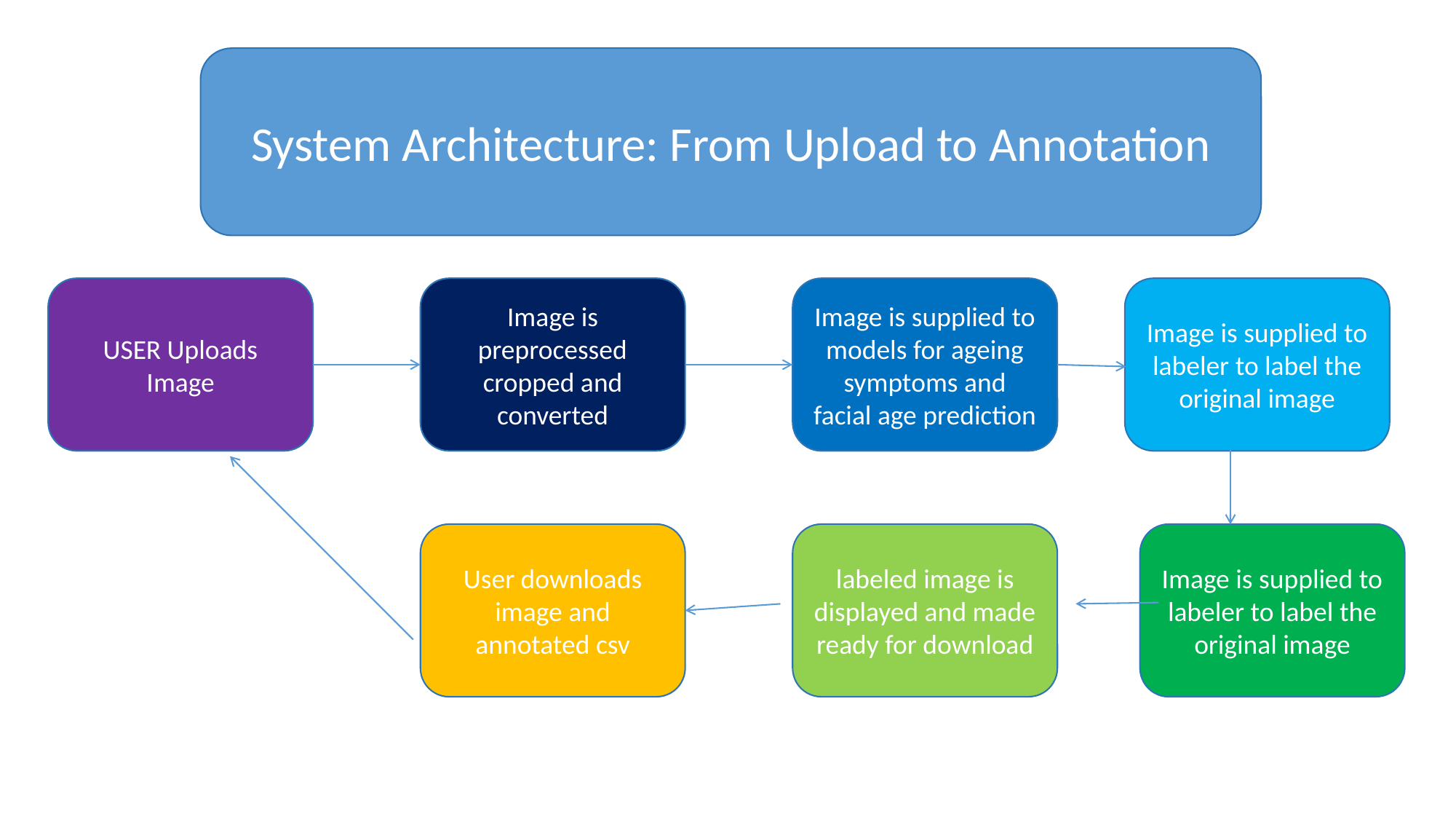

System Architecture: From Upload to Annotation
USER Uploads Image
Image is preprocessed cropped and converted
Image is supplied to models for ageing symptoms and facial age prediction
Image is supplied to labeler to label the original image
User downloads image and annotated csv
labeled image is displayed and made ready for download
Image is supplied to labeler to label the original image